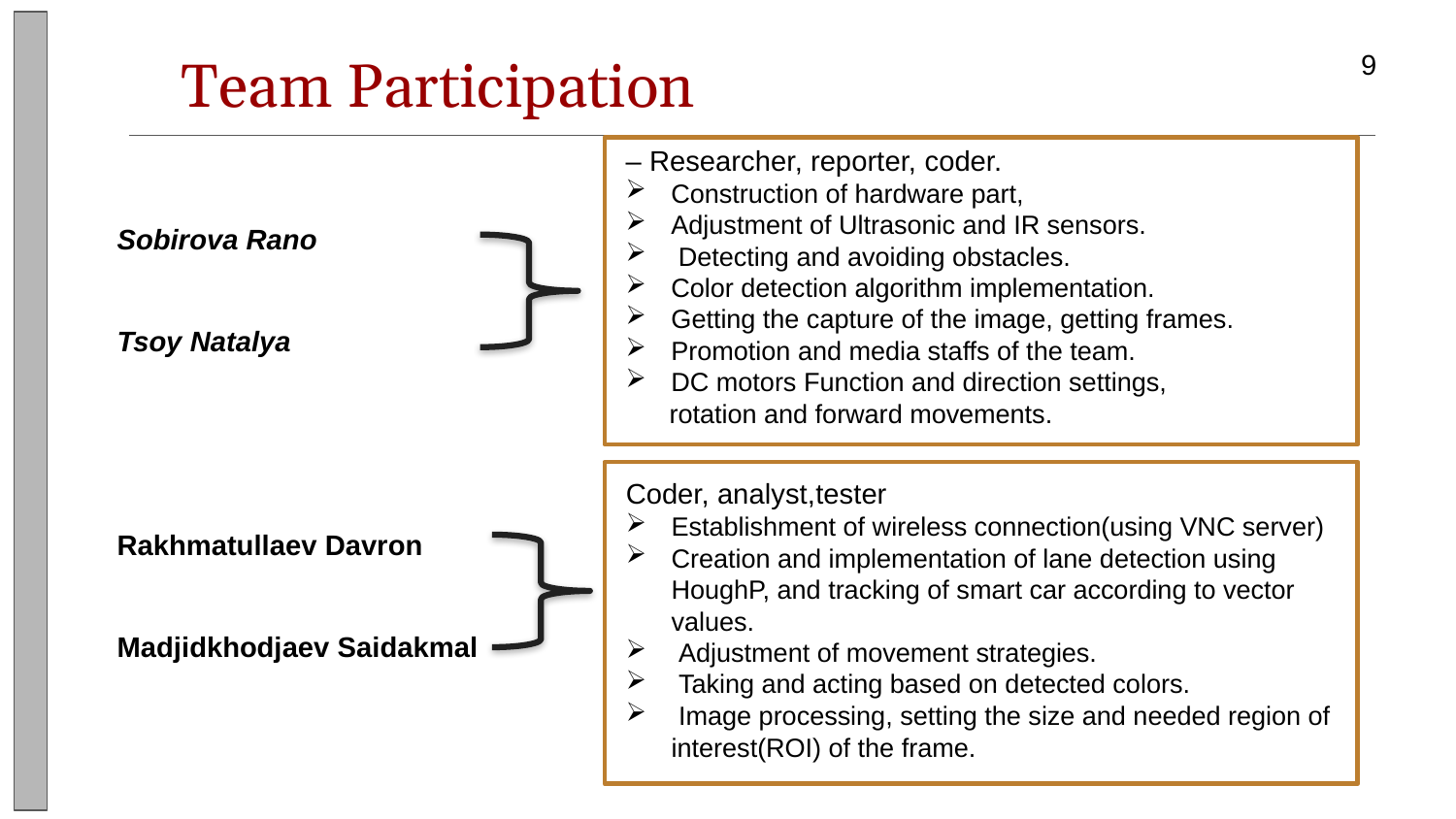

Team Participation
9
– Researcher, reporter, coder.
Construction of hardware part,
Adjustment of Ultrasonic and IR sensors.
 Detecting and avoiding obstacles.
Color detection algorithm implementation.
Getting the capture of the image, getting frames.
Promotion and media staffs of the team.
DC motors Function and direction settings,
      rotation and forward movements.

Sobirova Rano

Tsoy Natalya

Rakhmatullaev Davron

Madjidkhodjaev Saidakmal

Coder, analyst,tester
Establishment of wireless connection(using VNC server)
Creation and implementation of lane detection using HoughP, and tracking of smart car according to vector values.
 Adjustment of movement strategies.
 Taking and acting based on detected colors.
 Image processing, setting the size and needed region of interest(ROI) of the frame.